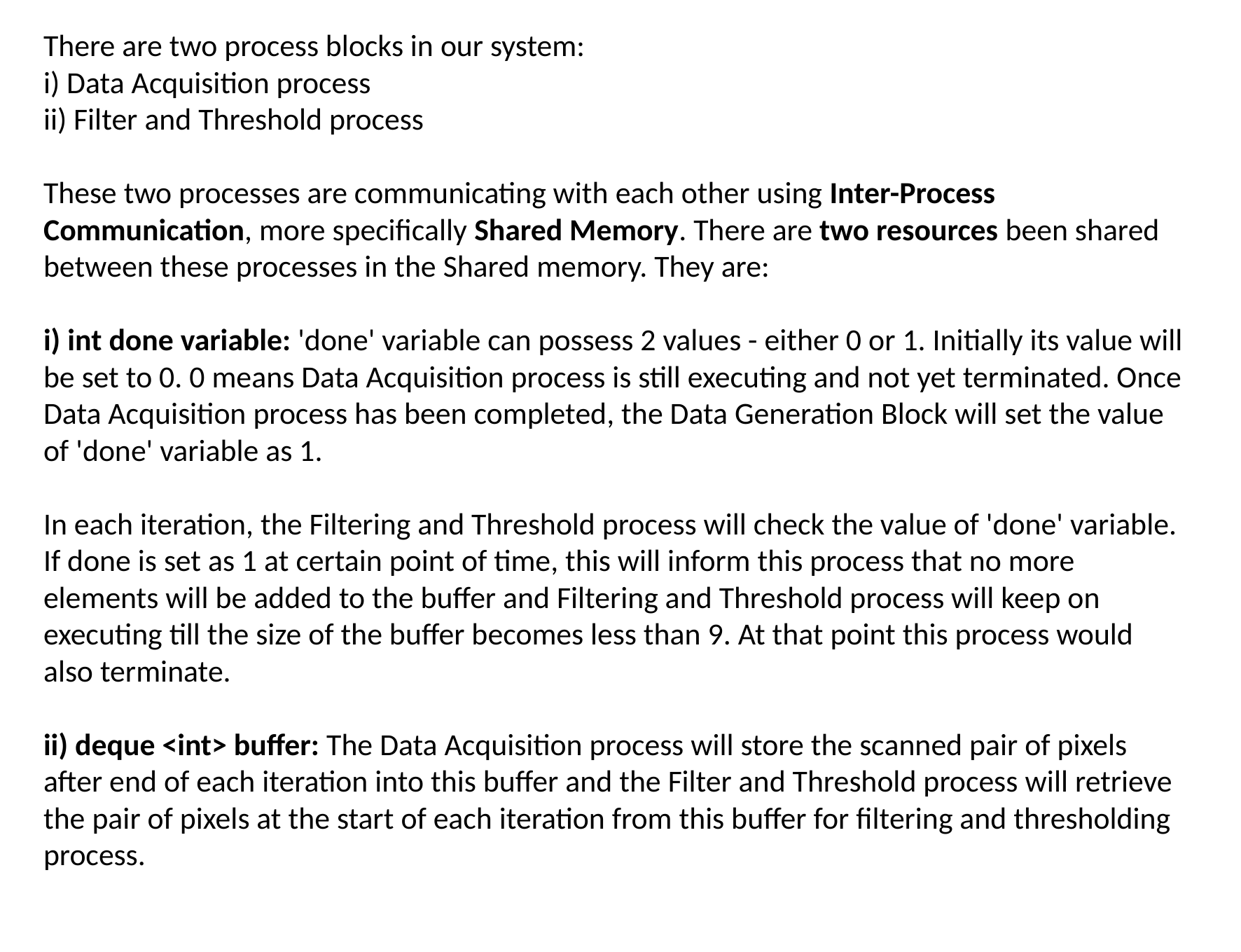

There are two process blocks in our system:
i) Data Acquisition process
ii) Filter and Threshold process

These two processes are communicating with each other using Inter-Process Communication, more specifically Shared Memory. There are two resources been shared between these processes in the Shared memory. They are:

i) int done variable: 'done' variable can possess 2 values - either 0 or 1. Initially its value will be set to 0. 0 means Data Acquisition process is still executing and not yet terminated. Once Data Acquisition process has been completed, the Data Generation Block will set the value of 'done' variable as 1.

In each iteration, the Filtering and Threshold process will check the value of 'done' variable. If done is set as 1 at certain point of time, this will inform this process that no more elements will be added to the buffer and Filtering and Threshold process will keep on executing till the size of the buffer becomes less than 9. At that point this process would also terminate.

ii) deque <int> buffer: The Data Acquisition process will store the scanned pair of pixels after end of each iteration into this buffer and the Filter and Threshold process will retrieve the pair of pixels at the start of each iteration from this buffer for filtering and thresholding process.